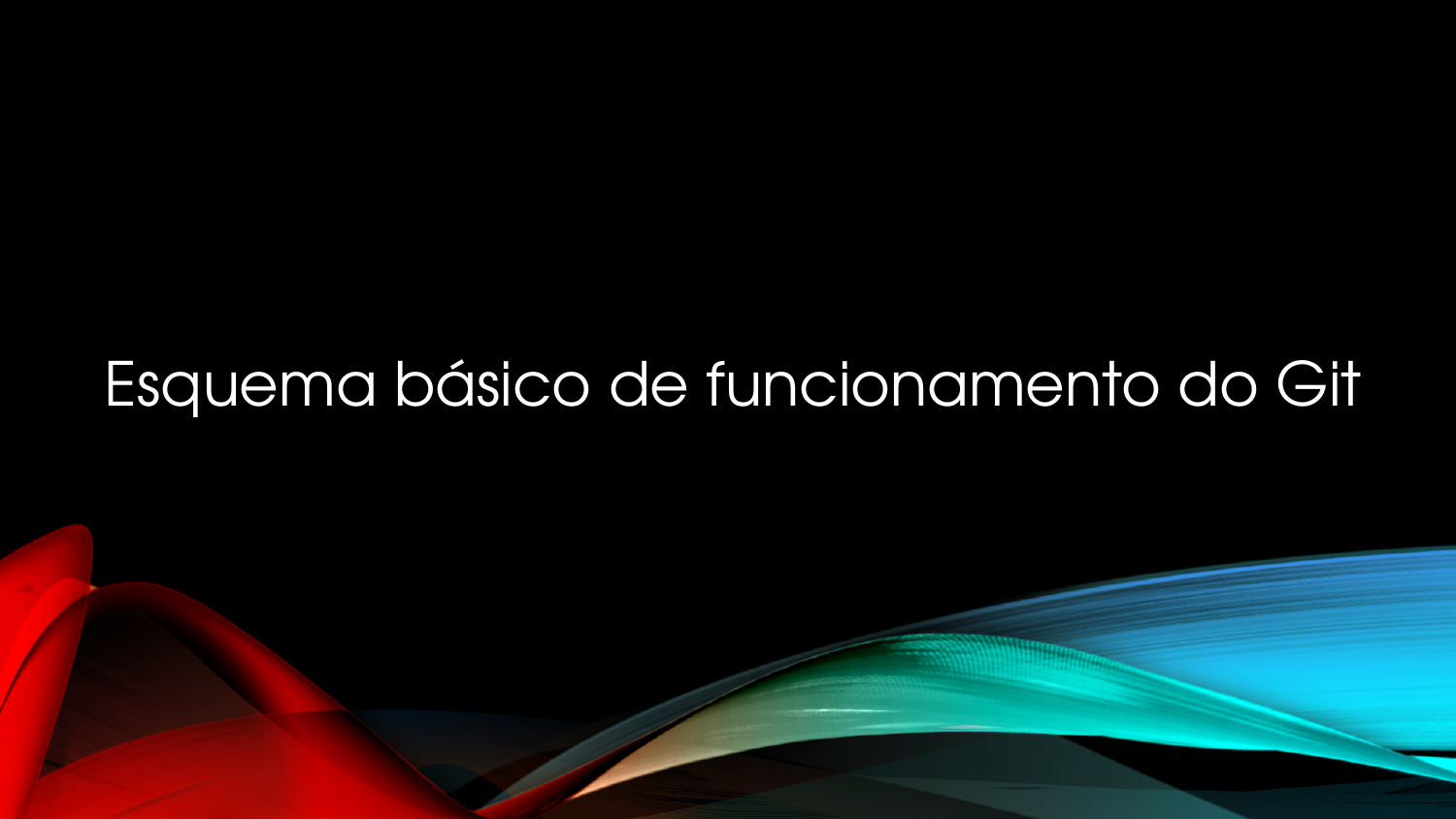

# Esquema básico de funcionamento do Git